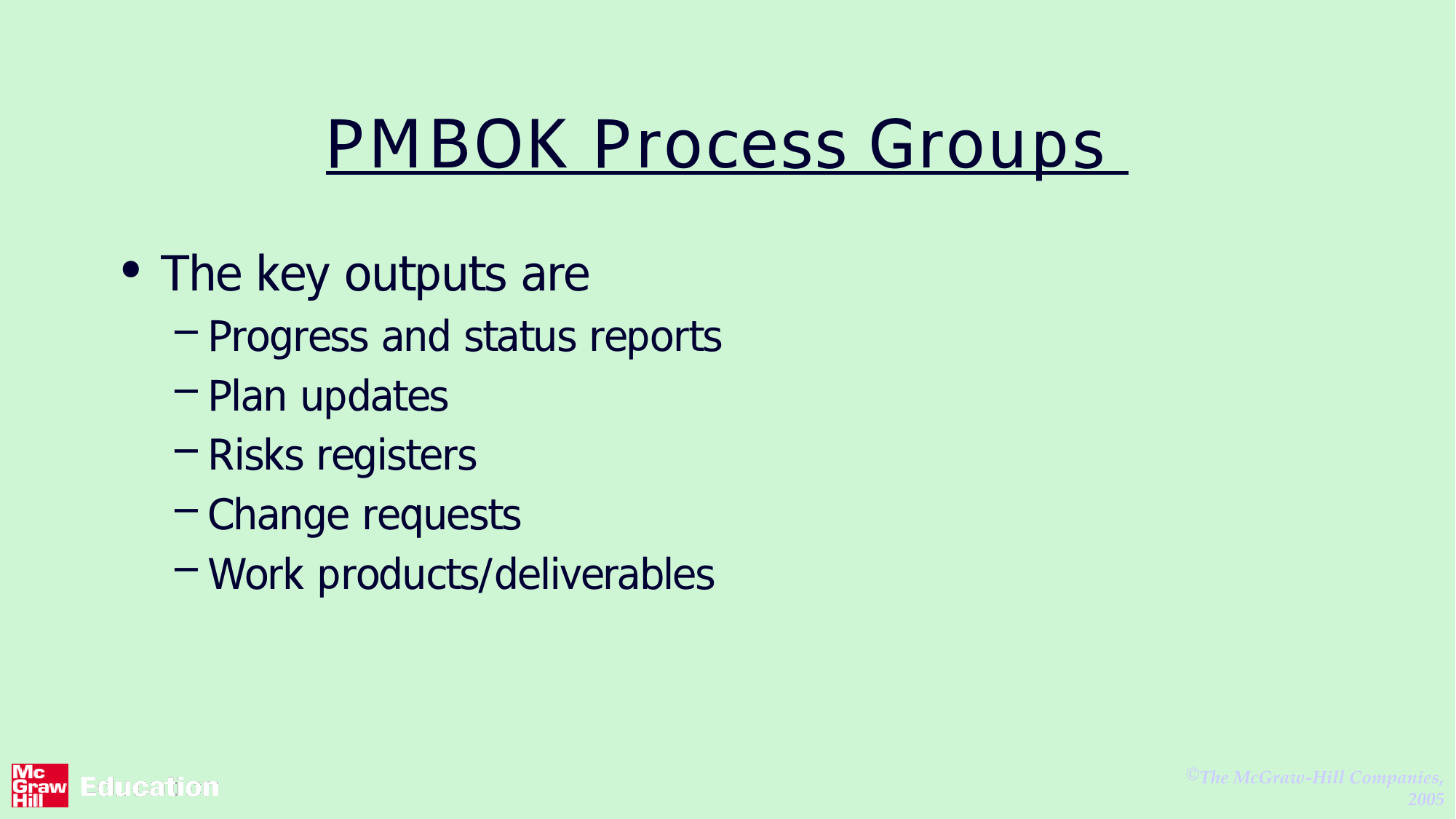

# PMBOK Process Groups
The key outputs are
Progress and status reports
Plan updates
Risks registers
Change requests
Work products/deliverables